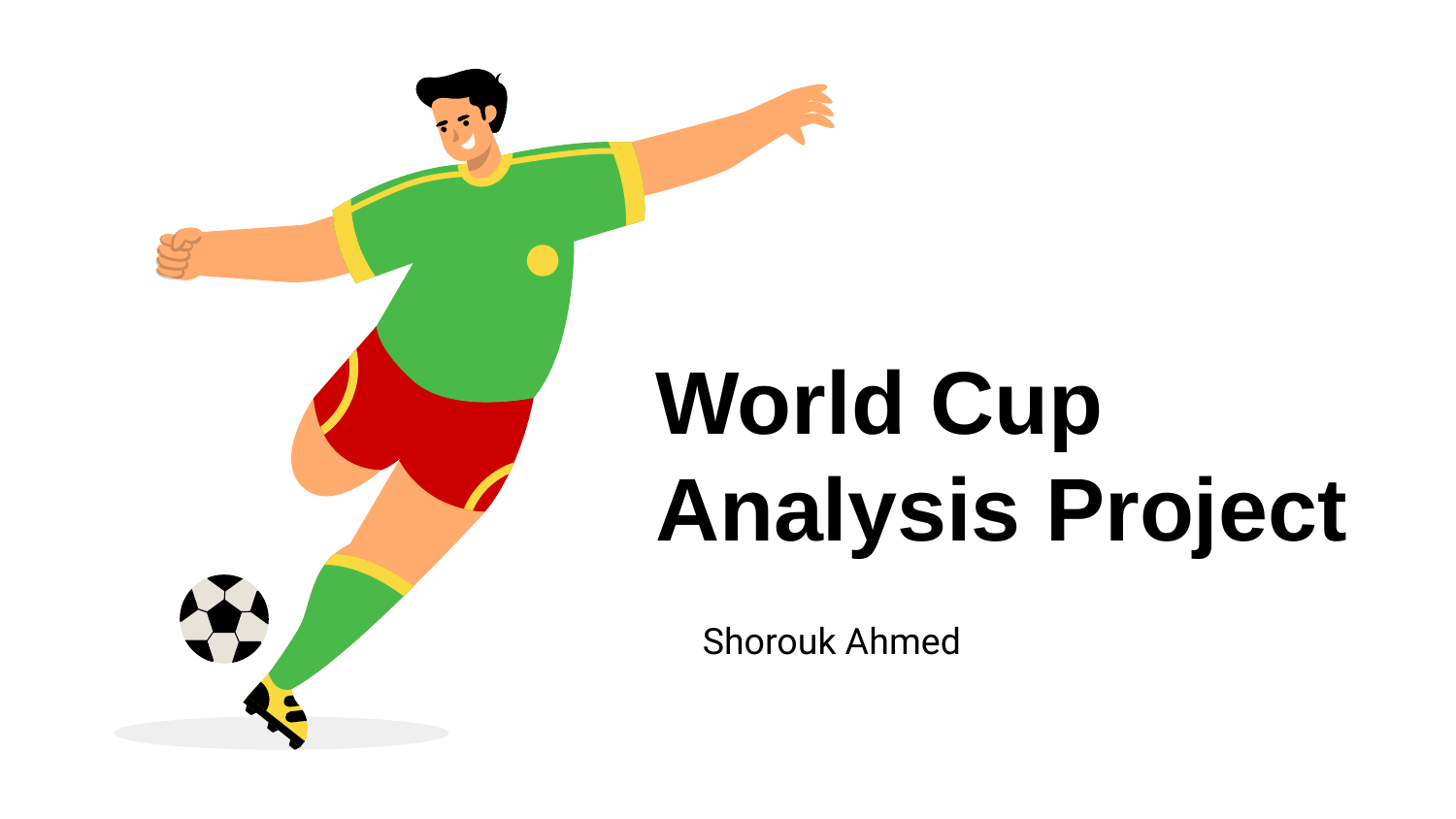

# World Cup Analysis Project
Shorouk Ahmed